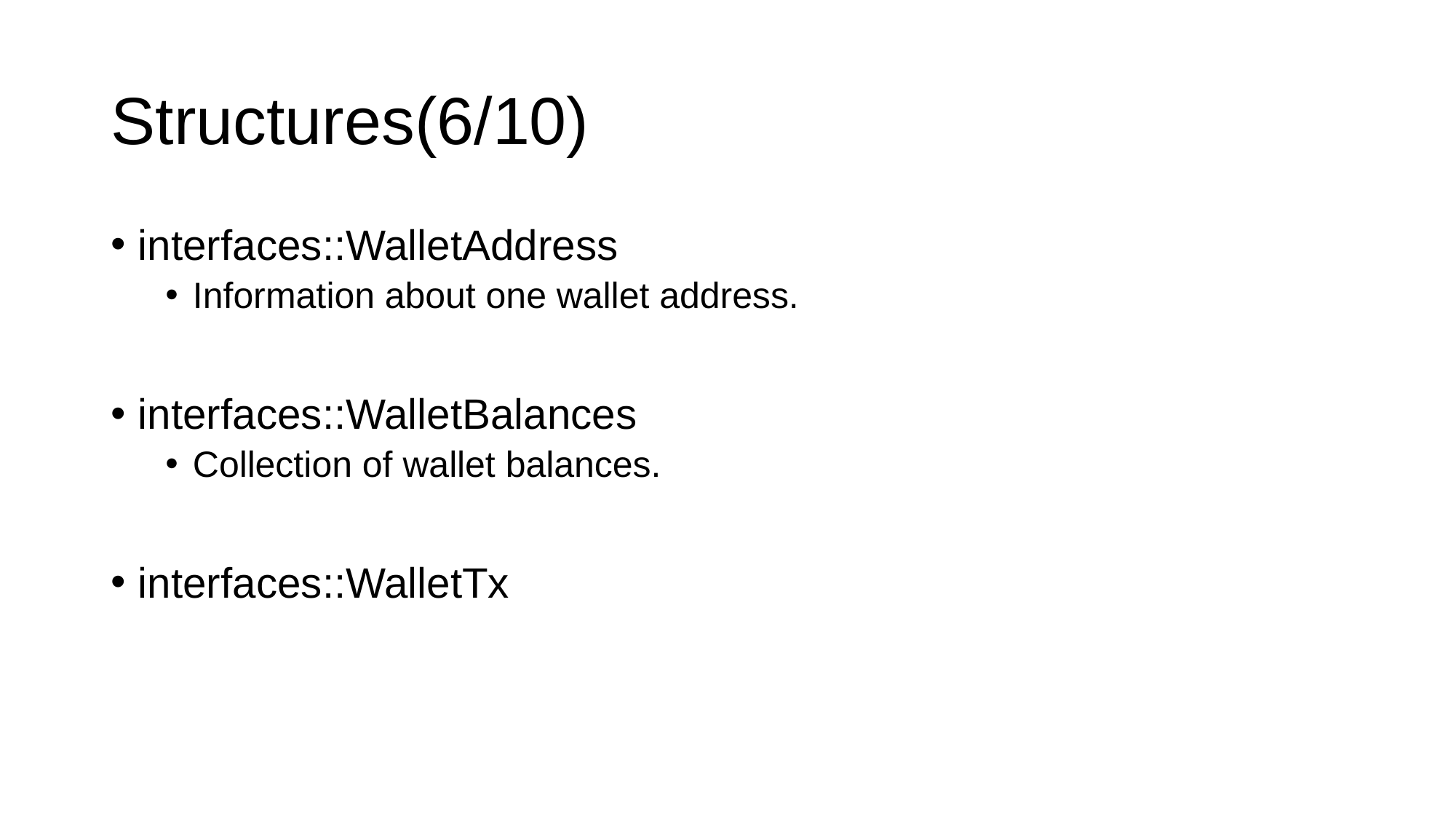

# Structures(6/10)
interfaces::WalletAddress
Information about one wallet address.

interfaces::WalletBalances
Collection of wallet balances.

interfaces::WalletTx